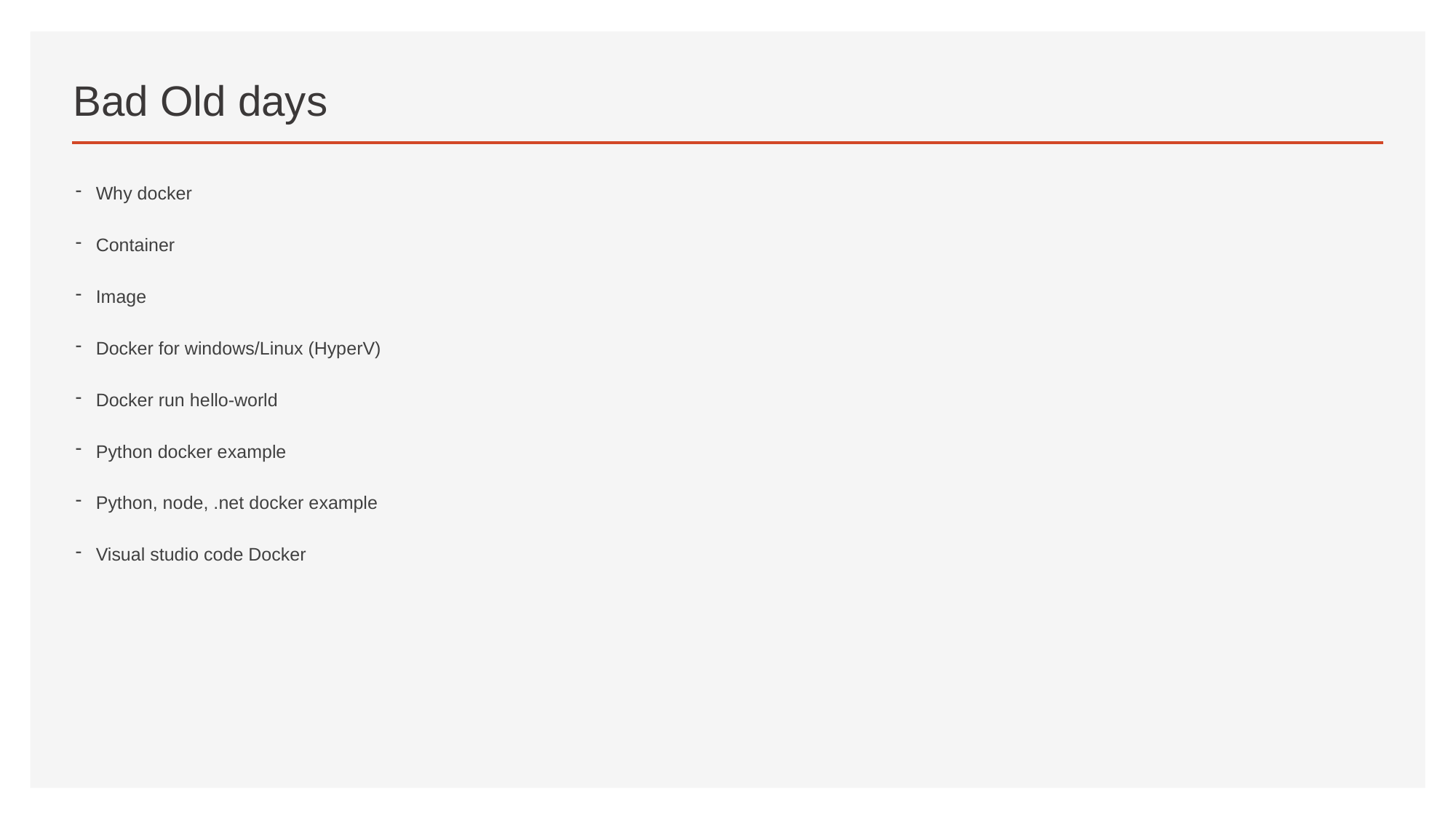

# Bad Old days
Why docker
Container
Image
Docker for windows/Linux (HyperV)
Docker run hello-world
Python docker example
Python, node, .net docker example
Visual studio code Docker